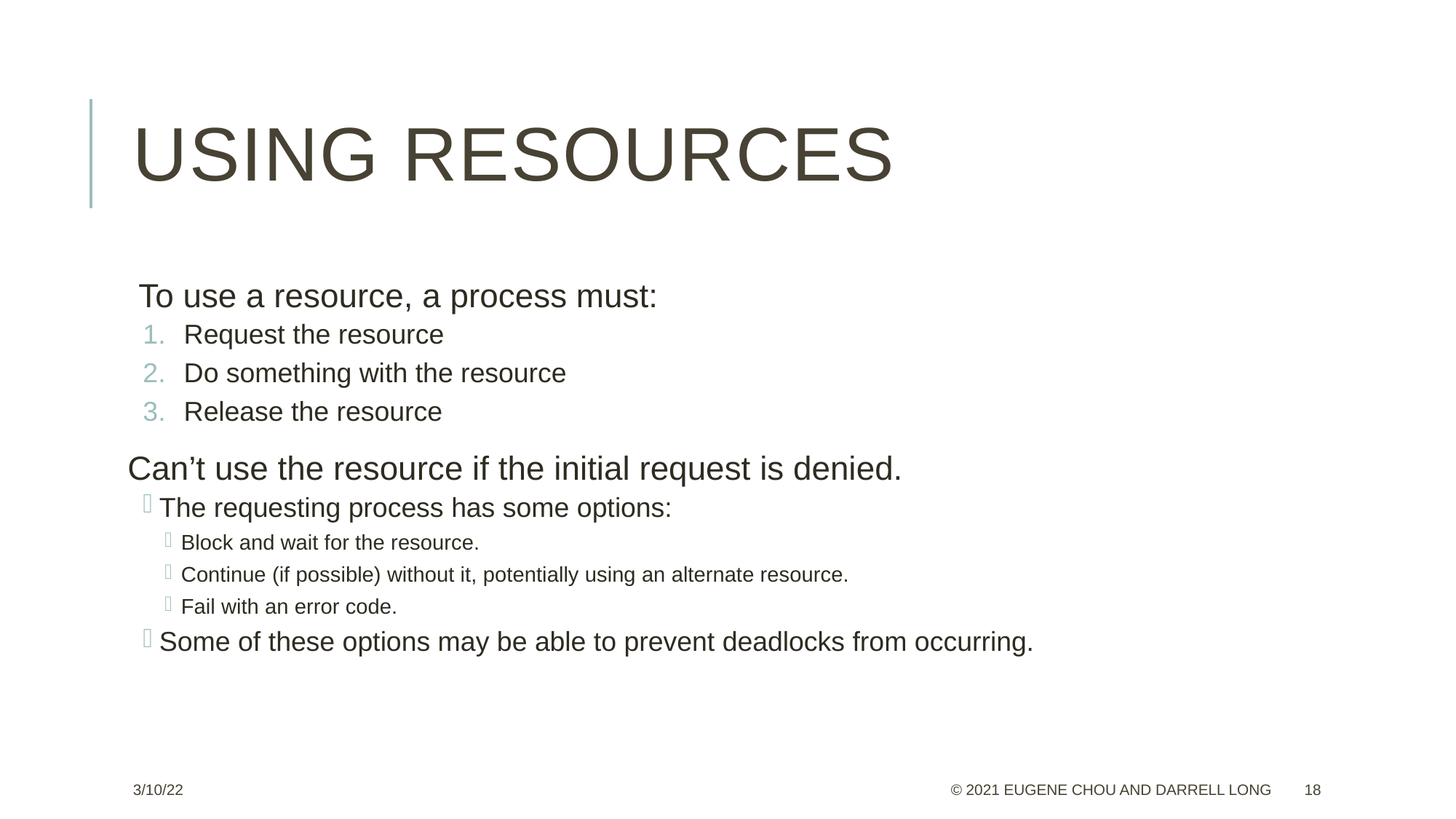

# Using resources
To use a resource, a process must:
Request the resource
Do something with the resource
Release the resource
Can’t use the resource if the initial request is denied.
The requesting process has some options:
Block and wait for the resource.
Continue (if possible) without it, potentially using an alternate resource.
Fail with an error code.
Some of these options may be able to prevent deadlocks from occurring.
3/10/22
© 2021 Eugene Chou and Darrell Long
18